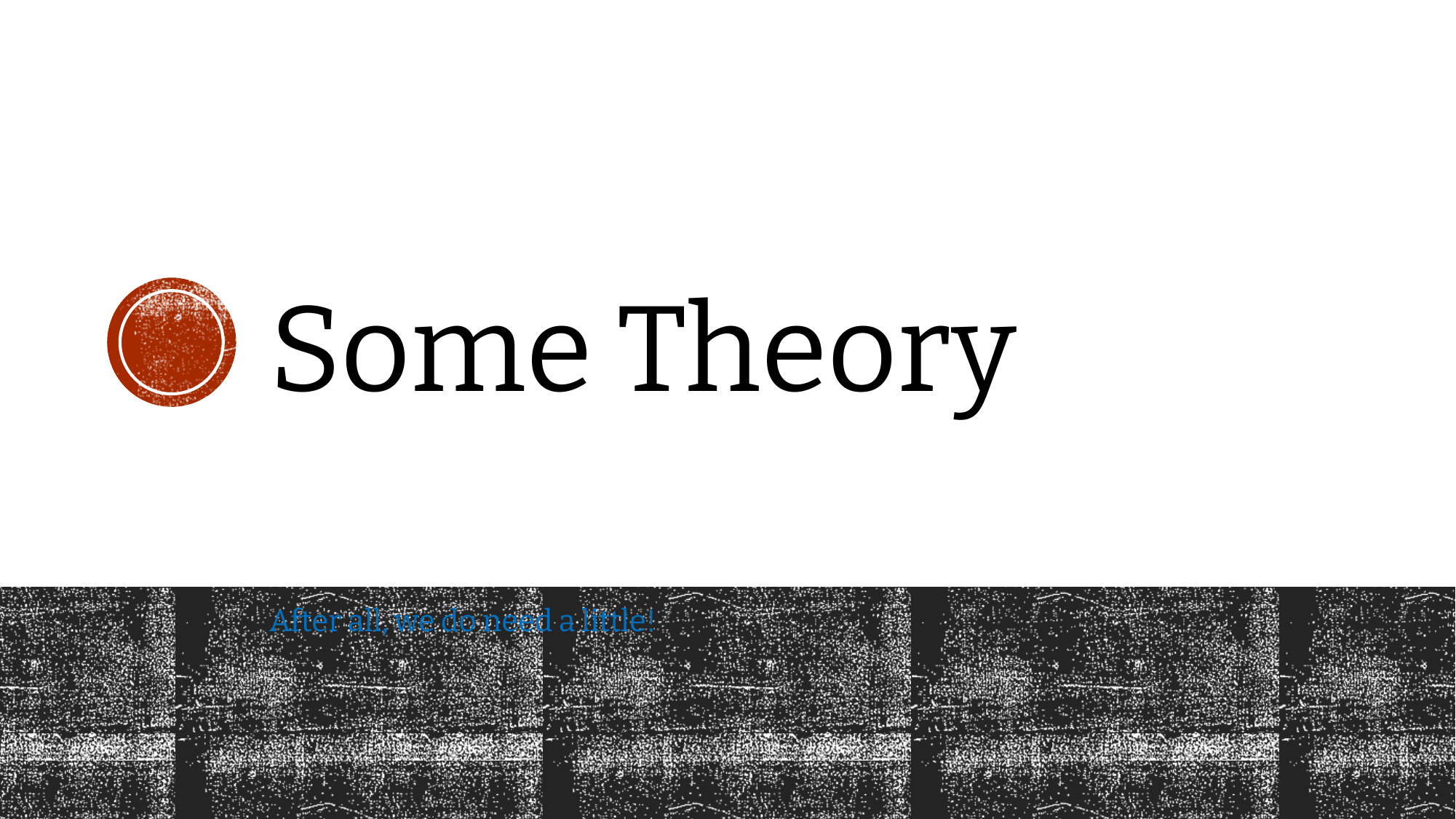

# Some Theory
After all, we do need a little!